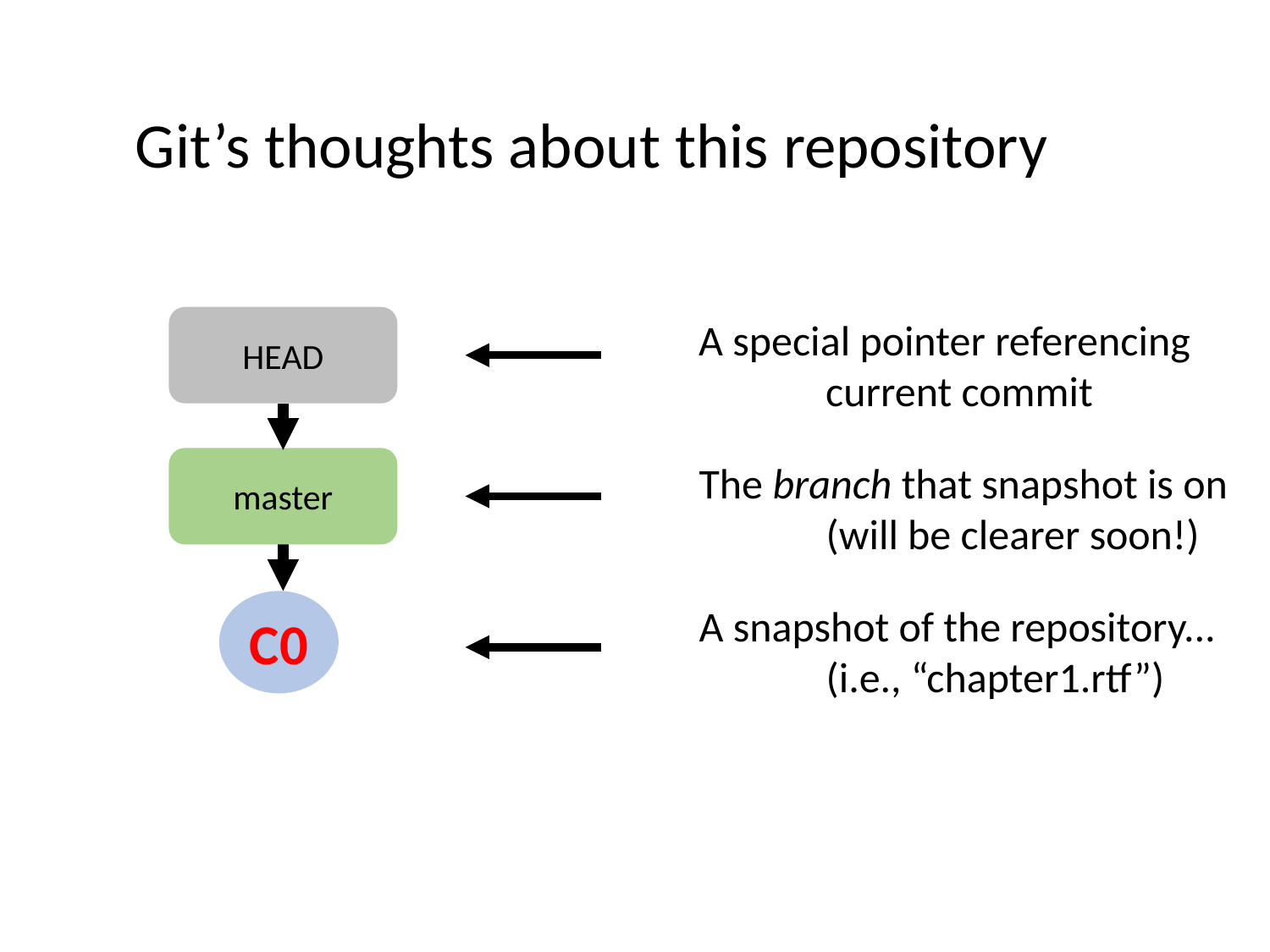

Git’s thoughts about this repository
HEAD
A special pointer referencing
	current commit
master
The branch that snapshot is on
	(will be clearer soon!)
C0
A snapshot of the repository...
	(i.e., “chapter1.rtf”)